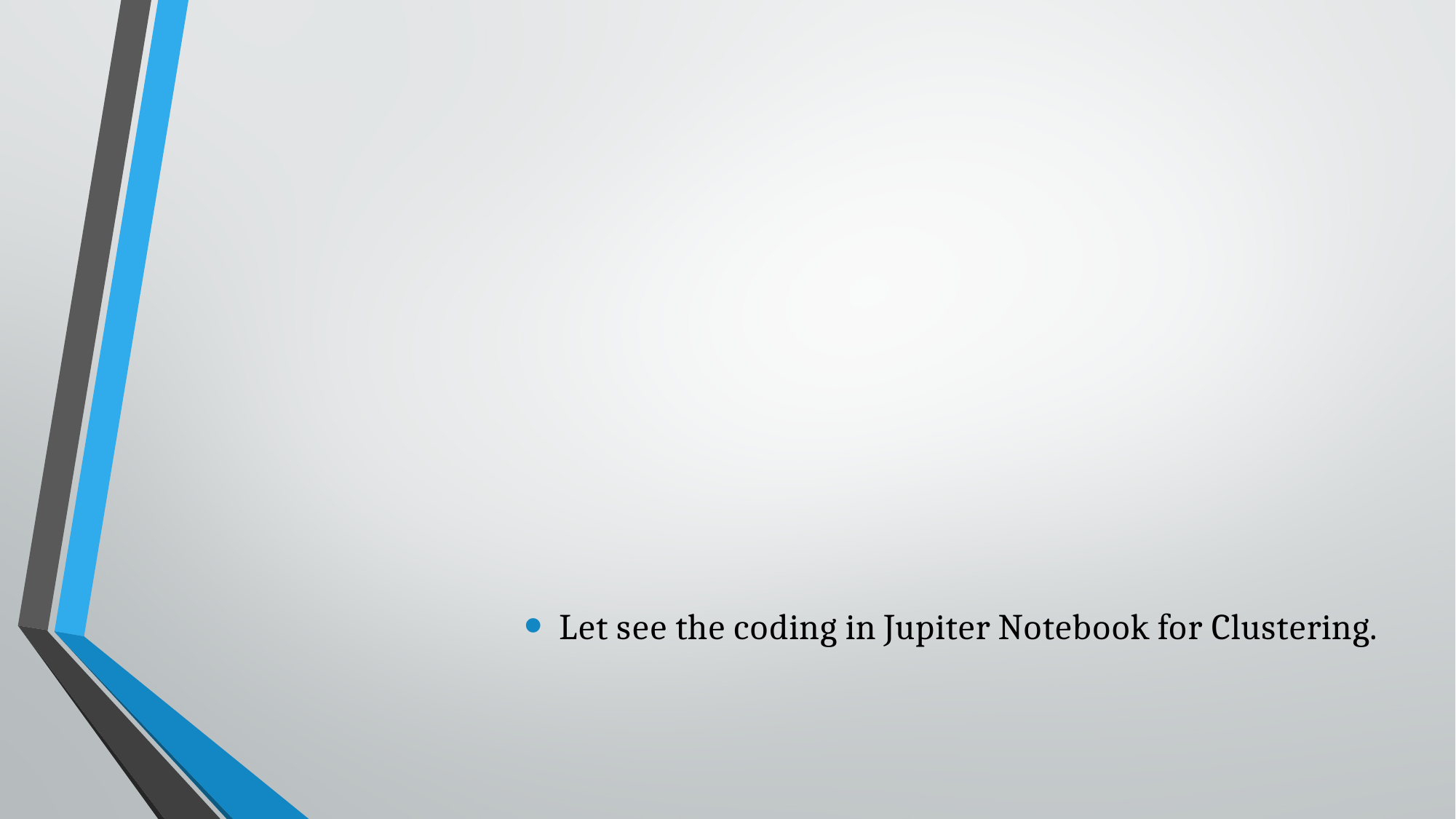

Let see the coding in Jupiter Notebook for Clustering.